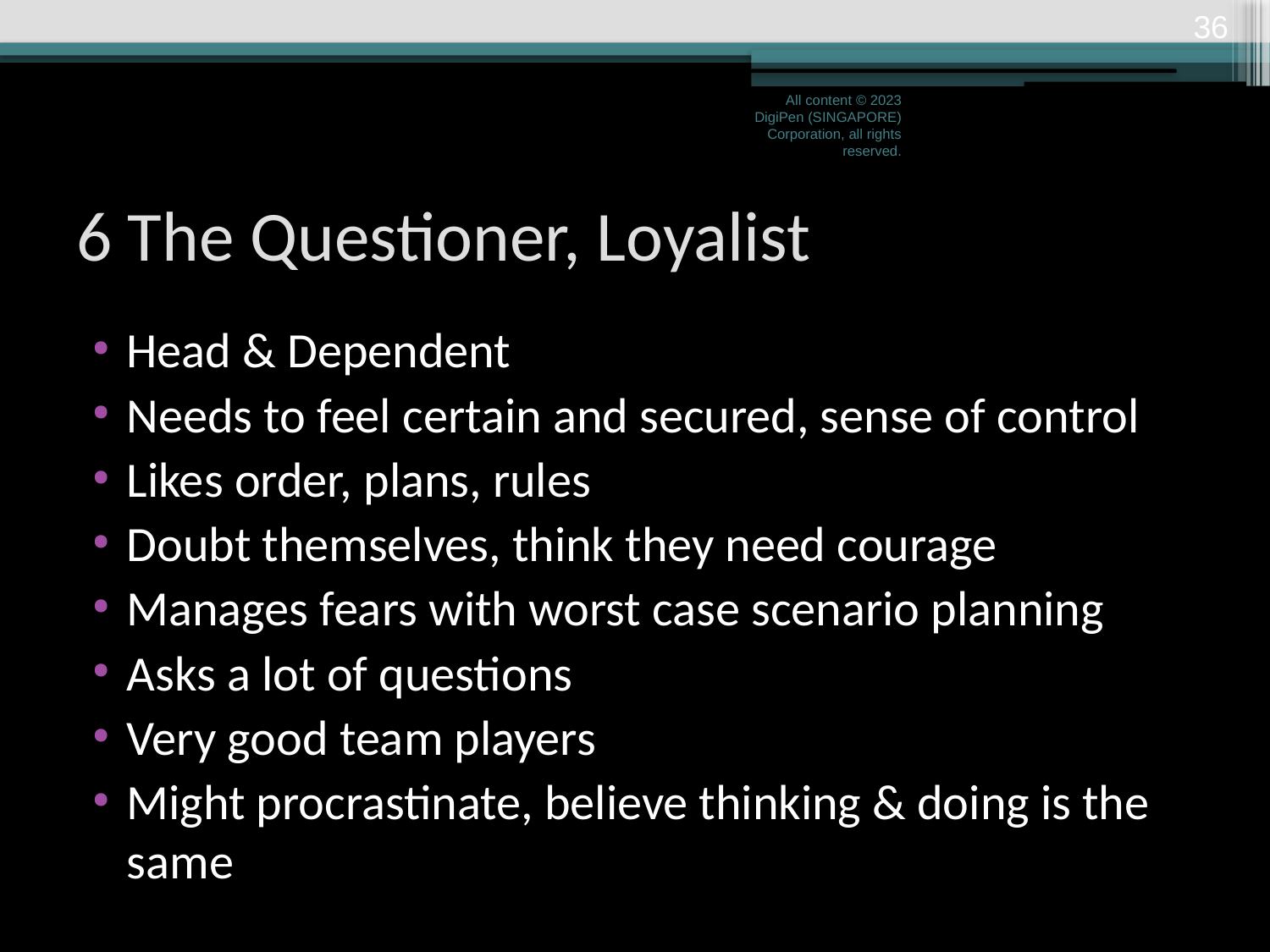

36
All content © 2023 DigiPen (SINGAPORE) Corporation, all rights reserved.
# 6 The Questioner, Loyalist
Head & Dependent
Needs to feel certain and secured, sense of control
Likes order, plans, rules
Doubt themselves, think they need courage
Manages fears with worst case scenario planning
Asks a lot of questions
Very good team players
Might procrastinate, believe thinking & doing is the same